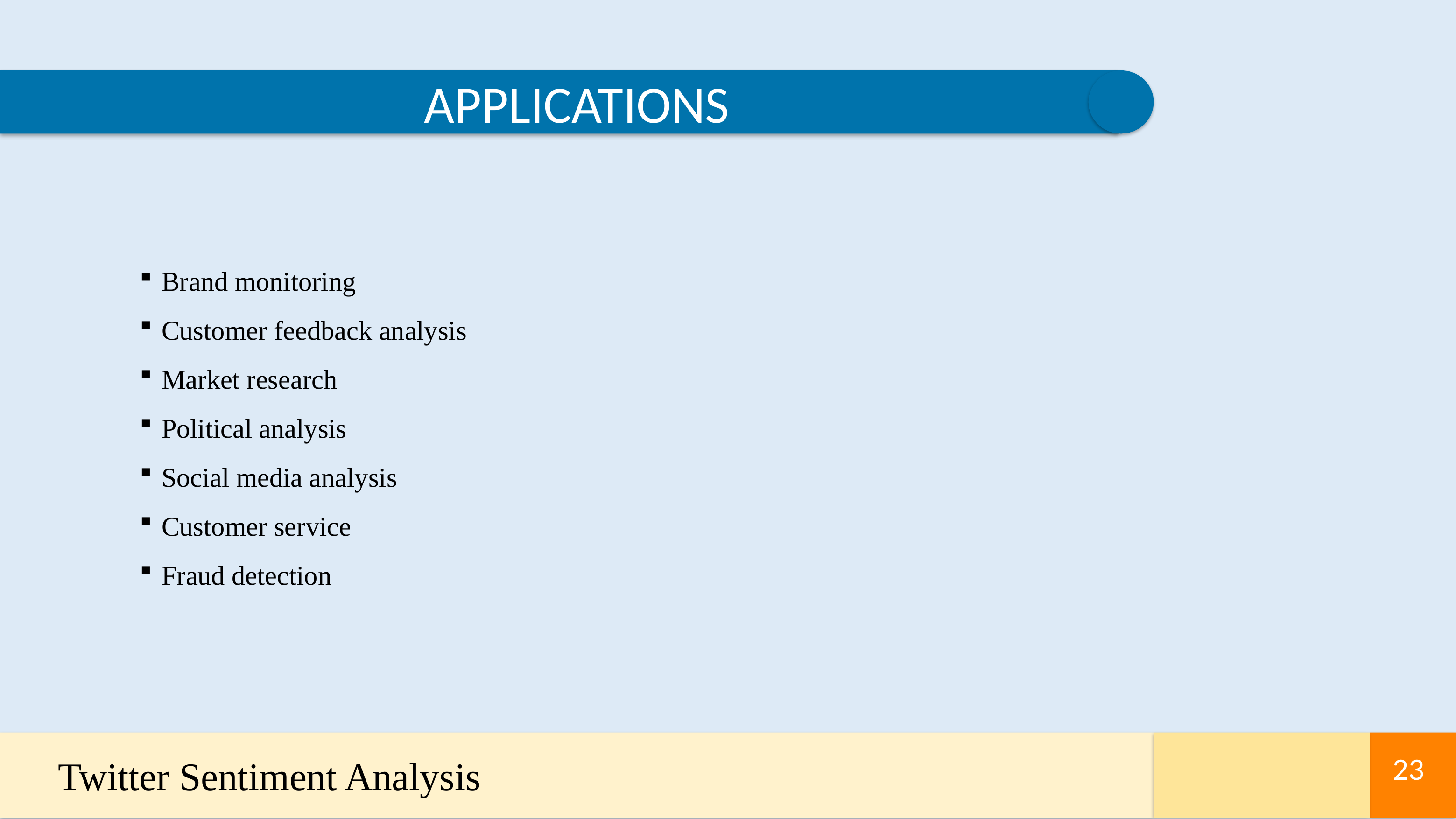

APPLICATIONS

Brand monitoring
Customer feedback analysis
Market research
Political analysis
Social media analysis
Customer service
Fraud detection

Twitter Sentiment Analysis
23
23